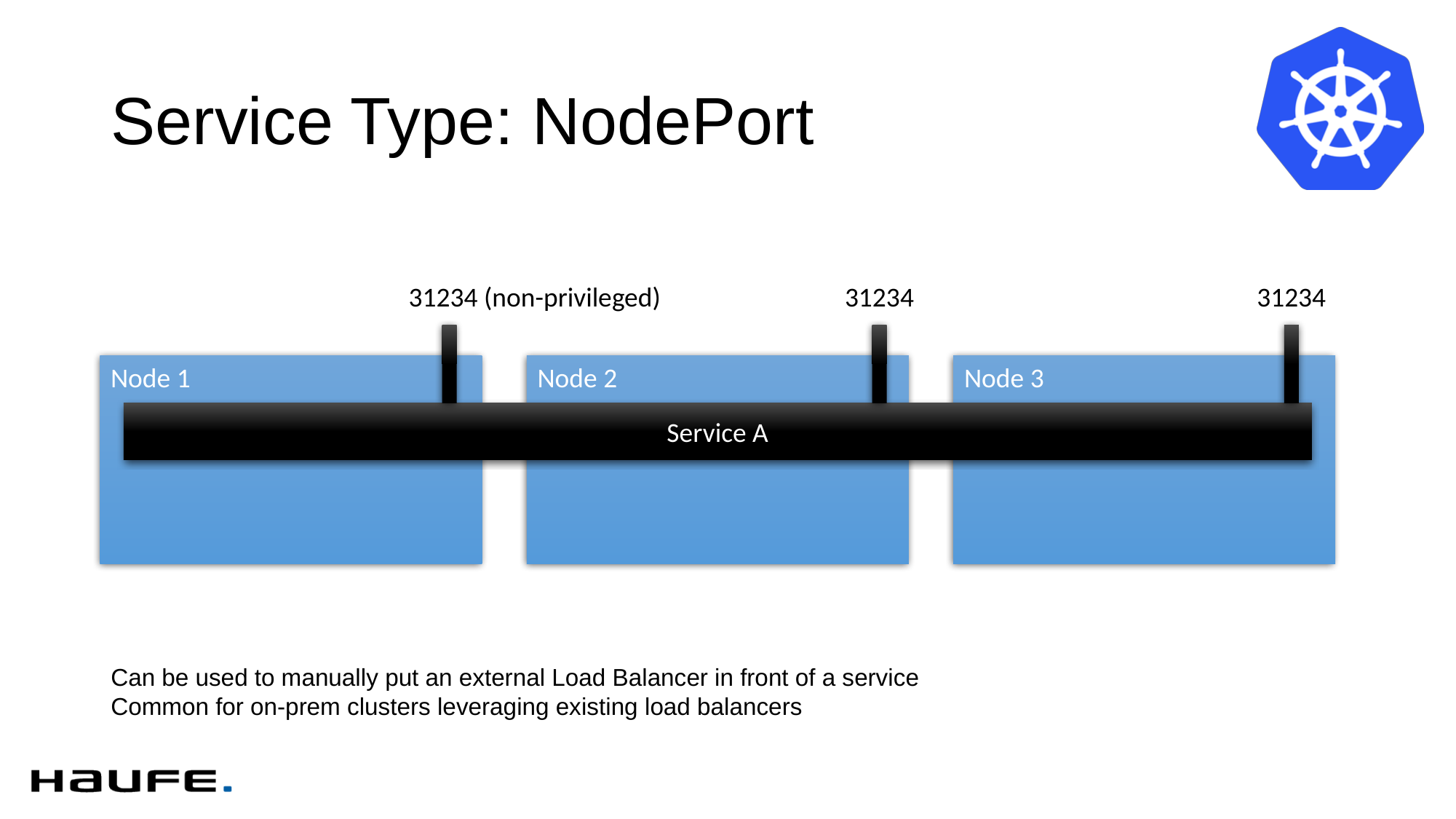

# Service Type: NodePort
31234 (non-privileged)
31234
31234

Node 1
Node 2
Node 3
Service A
Can be used to manually put an external Load Balancer in front of a service
Common for on-prem clusters leveraging existing load balancers